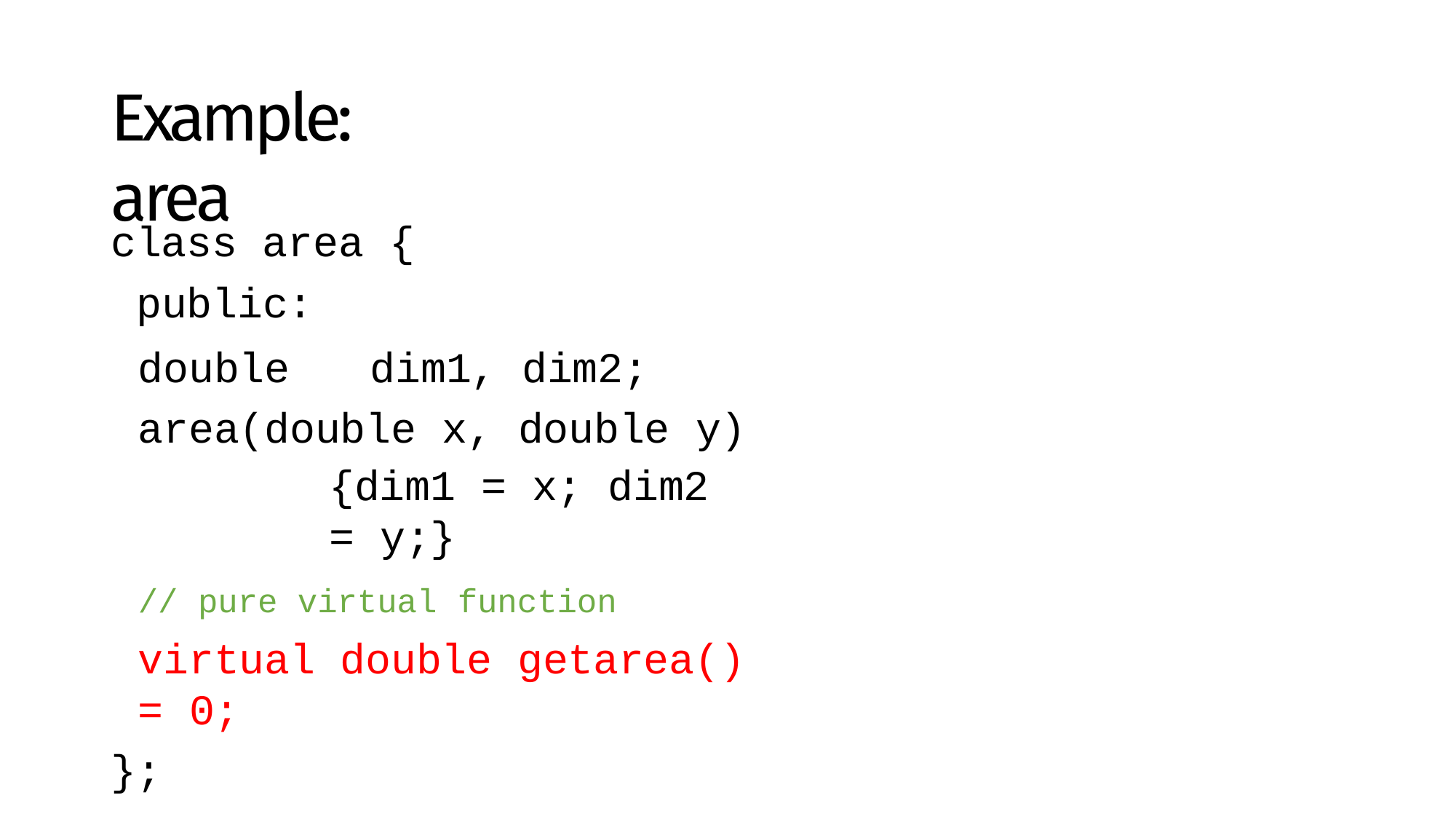

# Example: area
class area {  public:
double	dim1, dim2;  area(double x, double y)
{dim1 = x; dim2 = y;}
// pure virtual function
virtual double getarea() = 0;
};